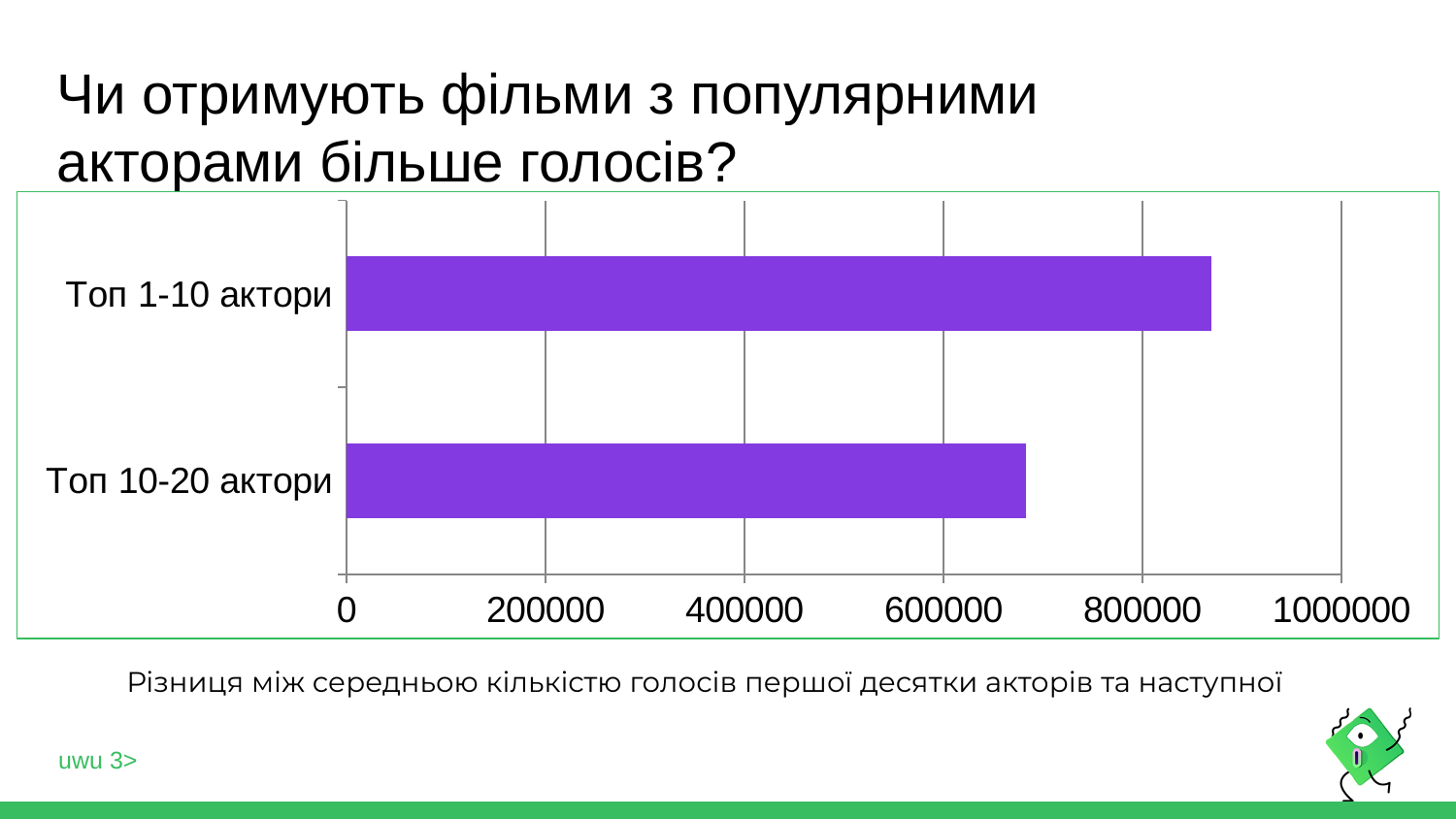

Чи отримують фільми з популярними акторами більше голосів?

### Chart

| Category | Ряд 1 |
|---|---|
| Топ 10-20 актори | 683429.0 |
| Топ 1-10 актори | 869283.0 |
Різниця між середньою кількістю голосів першої десятки акторів та наступної
uwu 3>